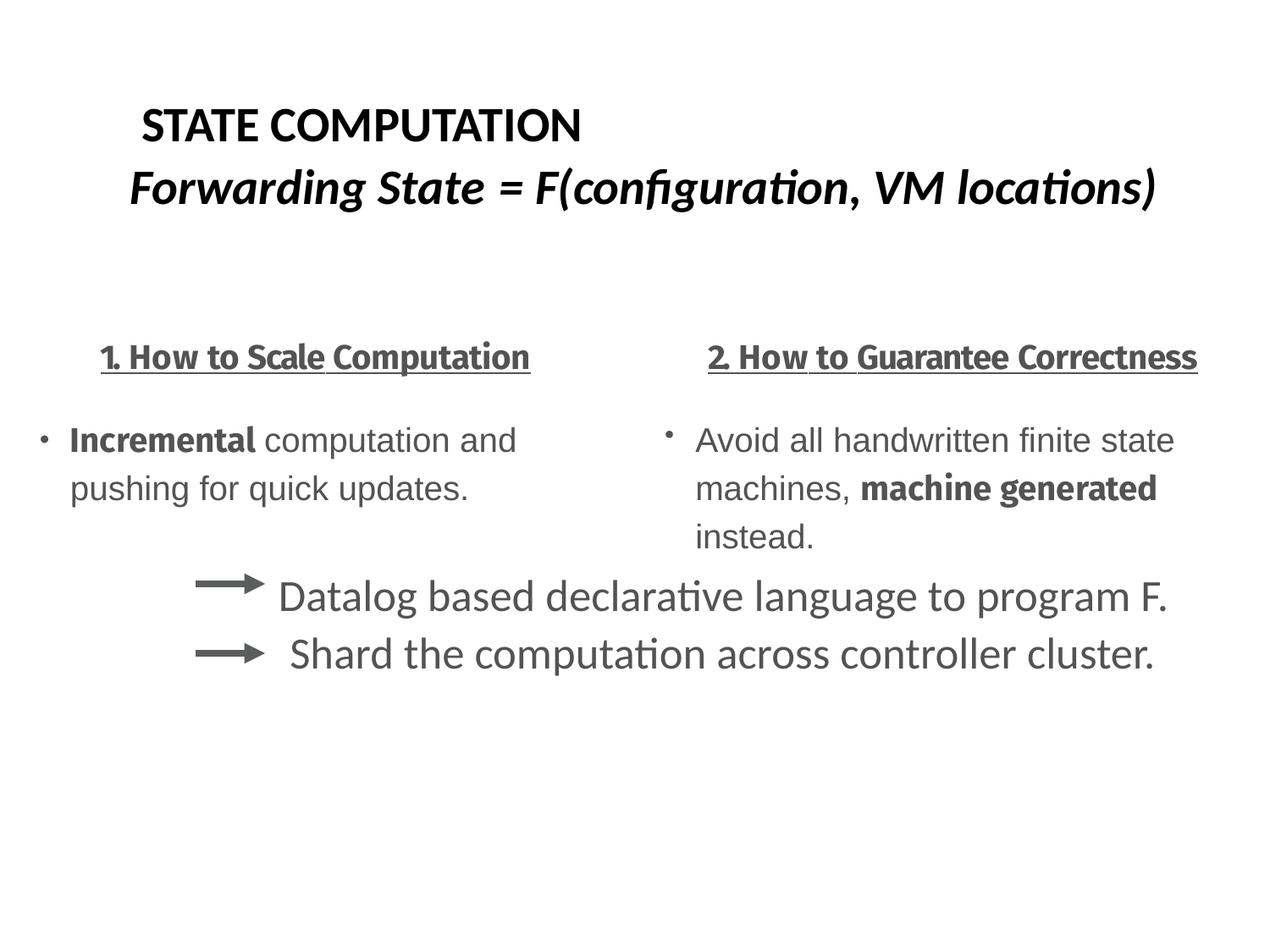

# STATE COMPUTATION
Forwarding State	= F(configuration, VM locations)
1. How to Scale Computation
2. How to Guarantee Correctness
Avoid all handwritten finite state machines, machine generated instead.
Incremental computation and pushing for quick updates.
Datalog based declarative language to program F.

Shard the computation across controller cluster.